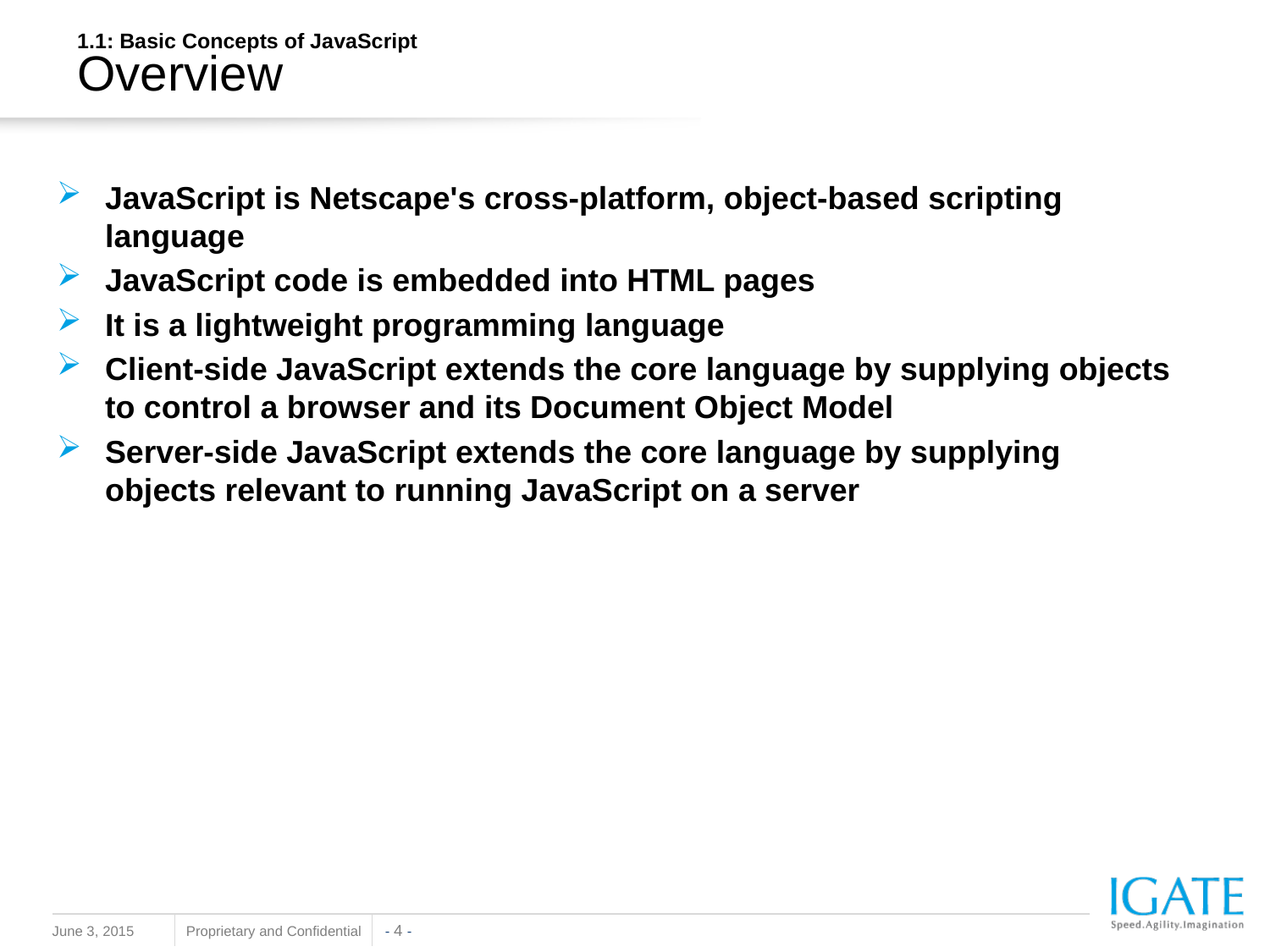

1.1: Basic Concepts of JavaScript
Overview
JavaScript is Netscape's cross-platform, object-based scripting language
JavaScript code is embedded into HTML pages
It is a lightweight programming language
Client-side JavaScript extends the core language by supplying objects to control a browser and its Document Object Model
Server-side JavaScript extends the core language by supplying objects relevant to running JavaScript on a server